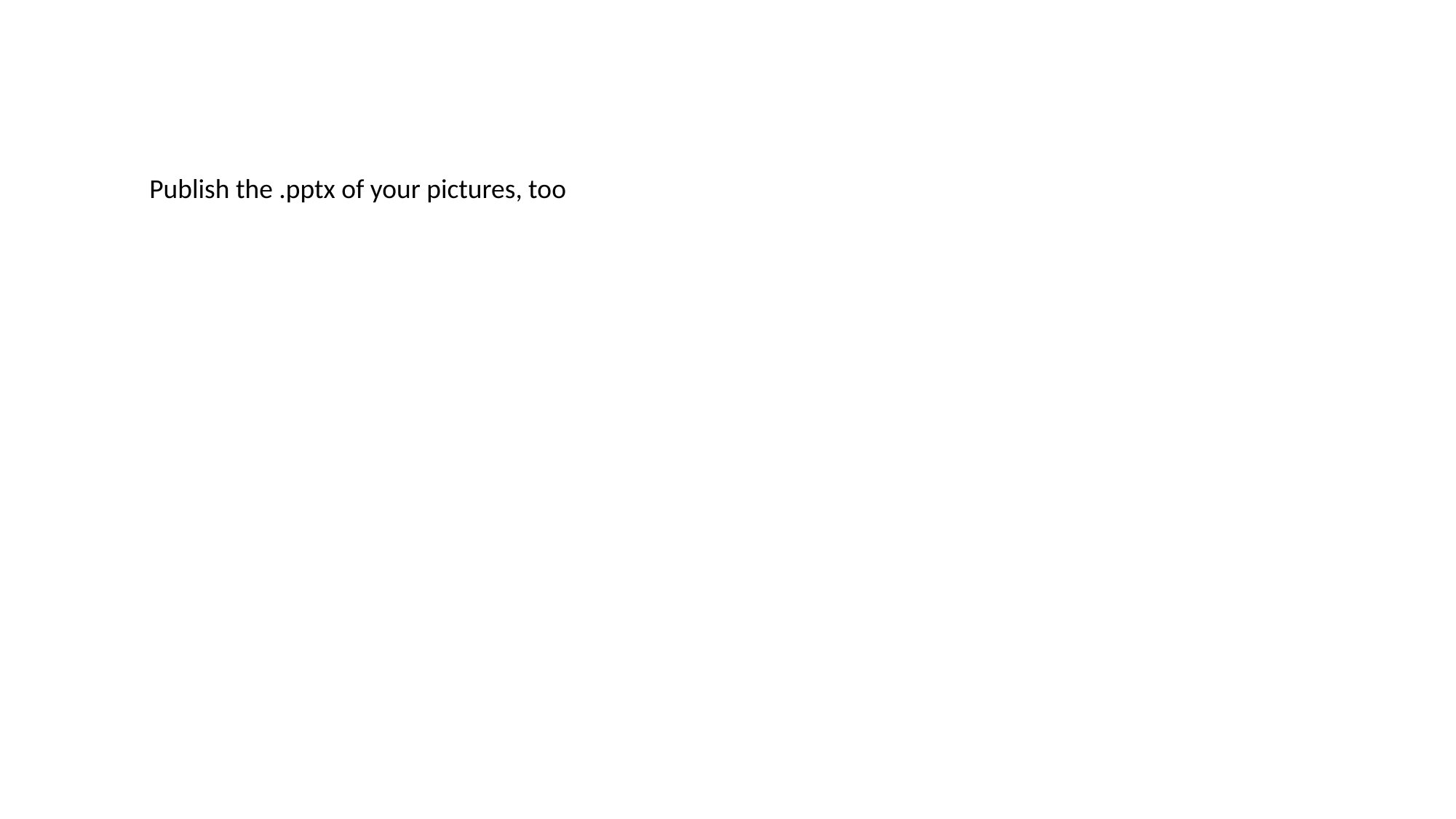

Publish the .pptx of your pictures, too